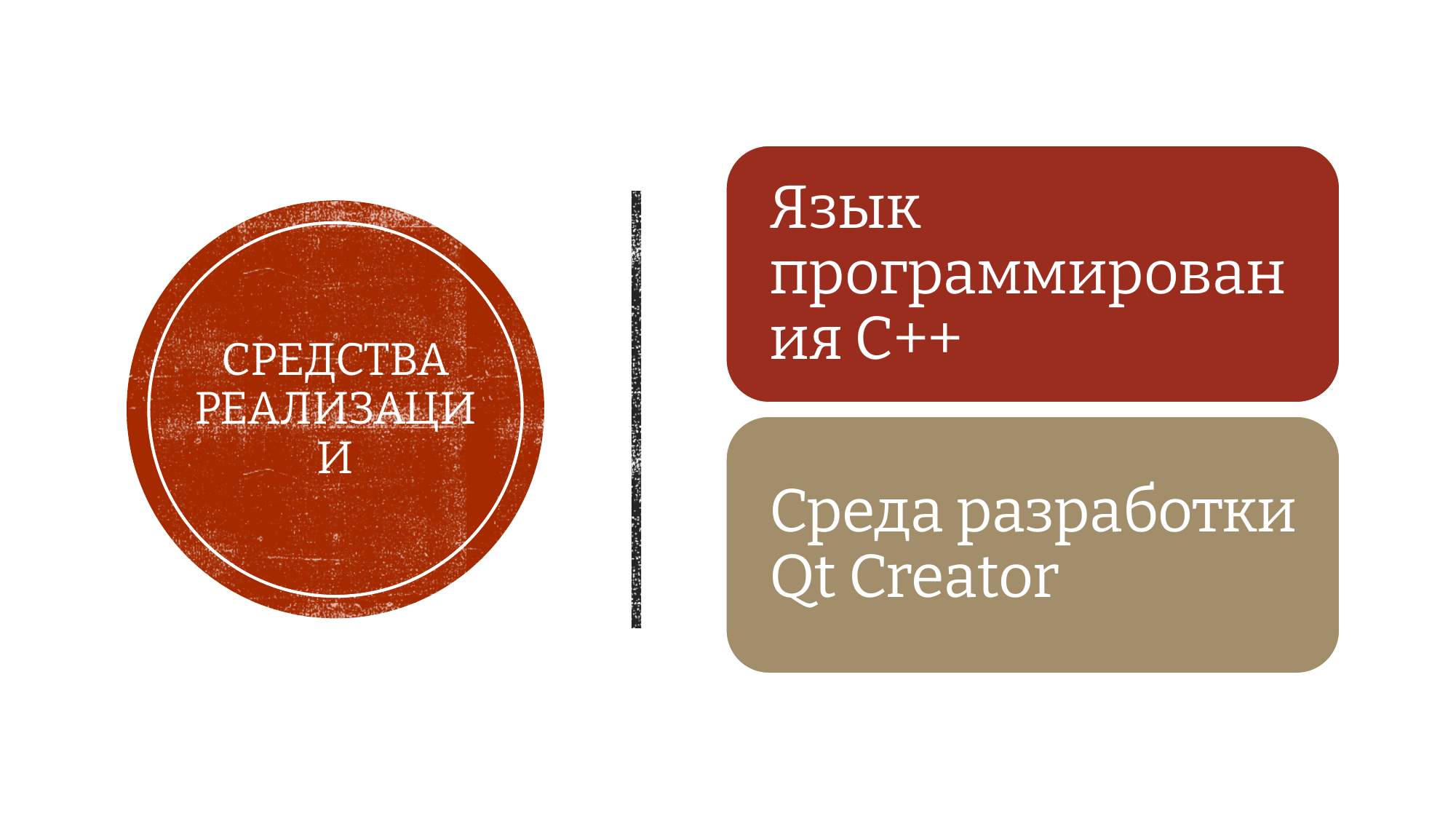

Язык программирования С++
Среда разработки Qt Creator

# Средства Реализации